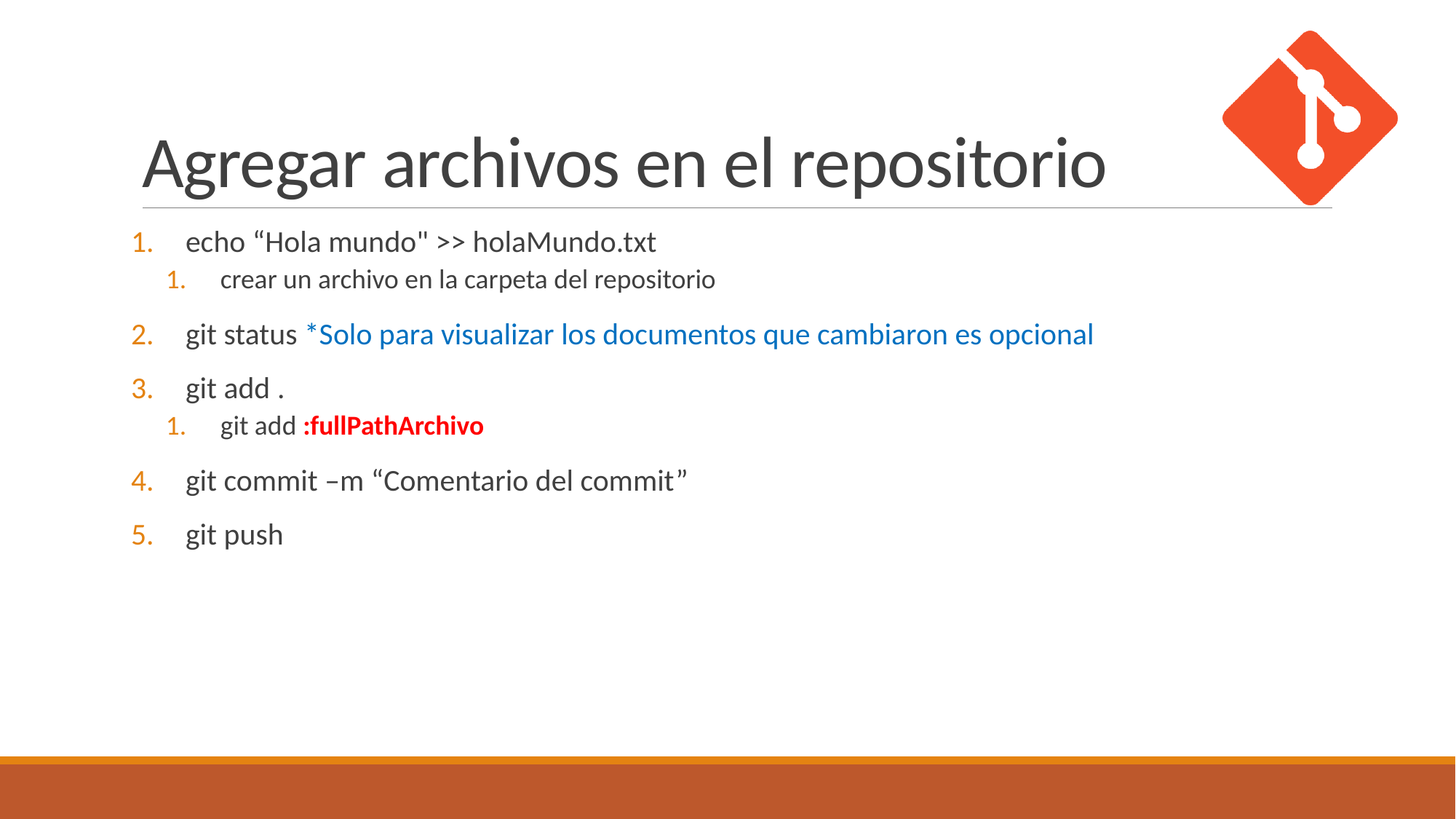

# Agregar archivos en el repositorio
echo “Hola mundo" >> holaMundo.txt
crear un archivo en la carpeta del repositorio
git status *Solo para visualizar los documentos que cambiaron es opcional
git add .
git add :fullPathArchivo
git commit –m “Comentario del commit”
git push